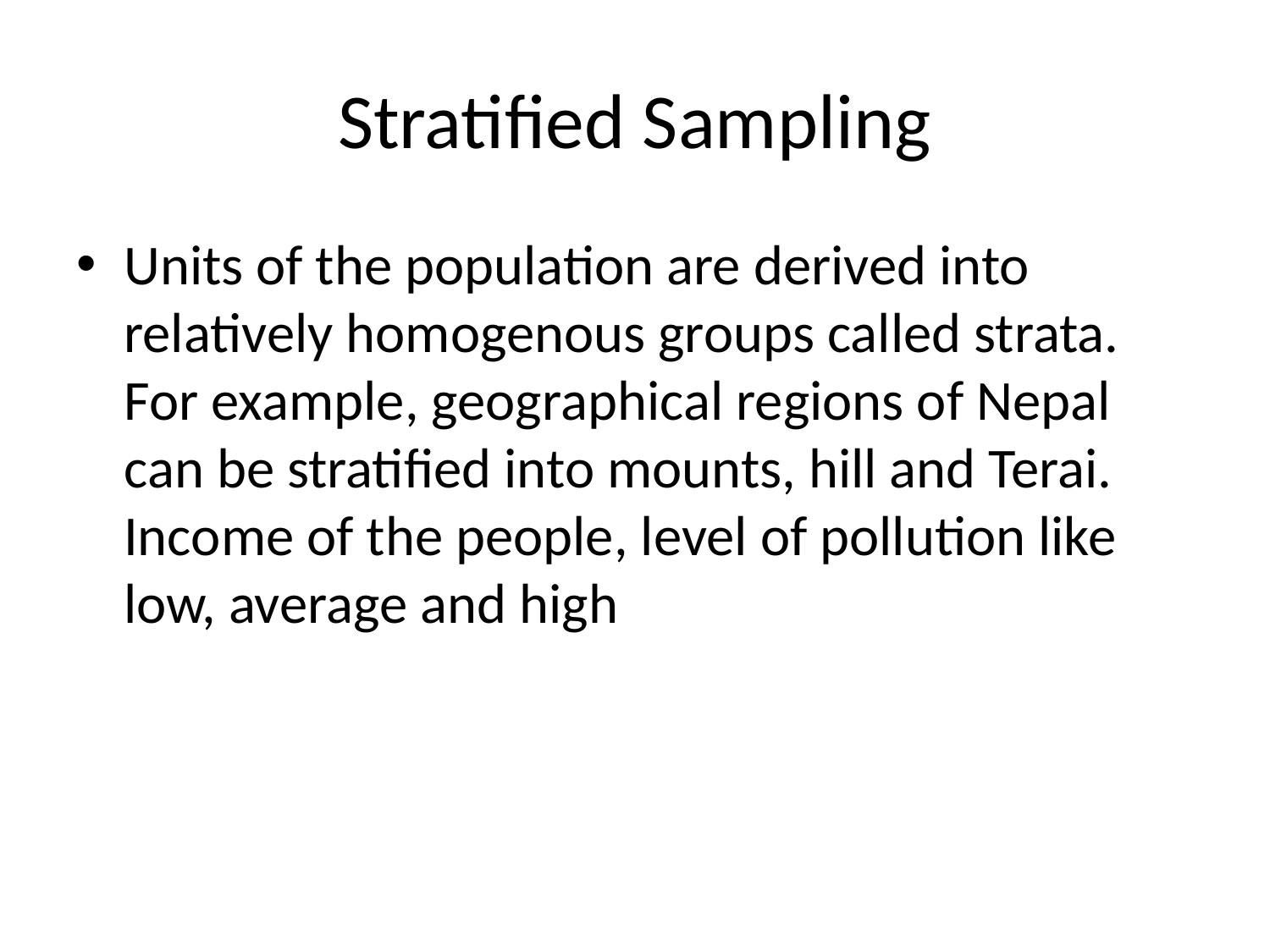

# Stratified Sampling
Units of the population are derived into relatively homogenous groups called strata. For example, geographical regions of Nepal can be stratified into mounts, hill and Terai. Income of the people, level of pollution like low, average and high